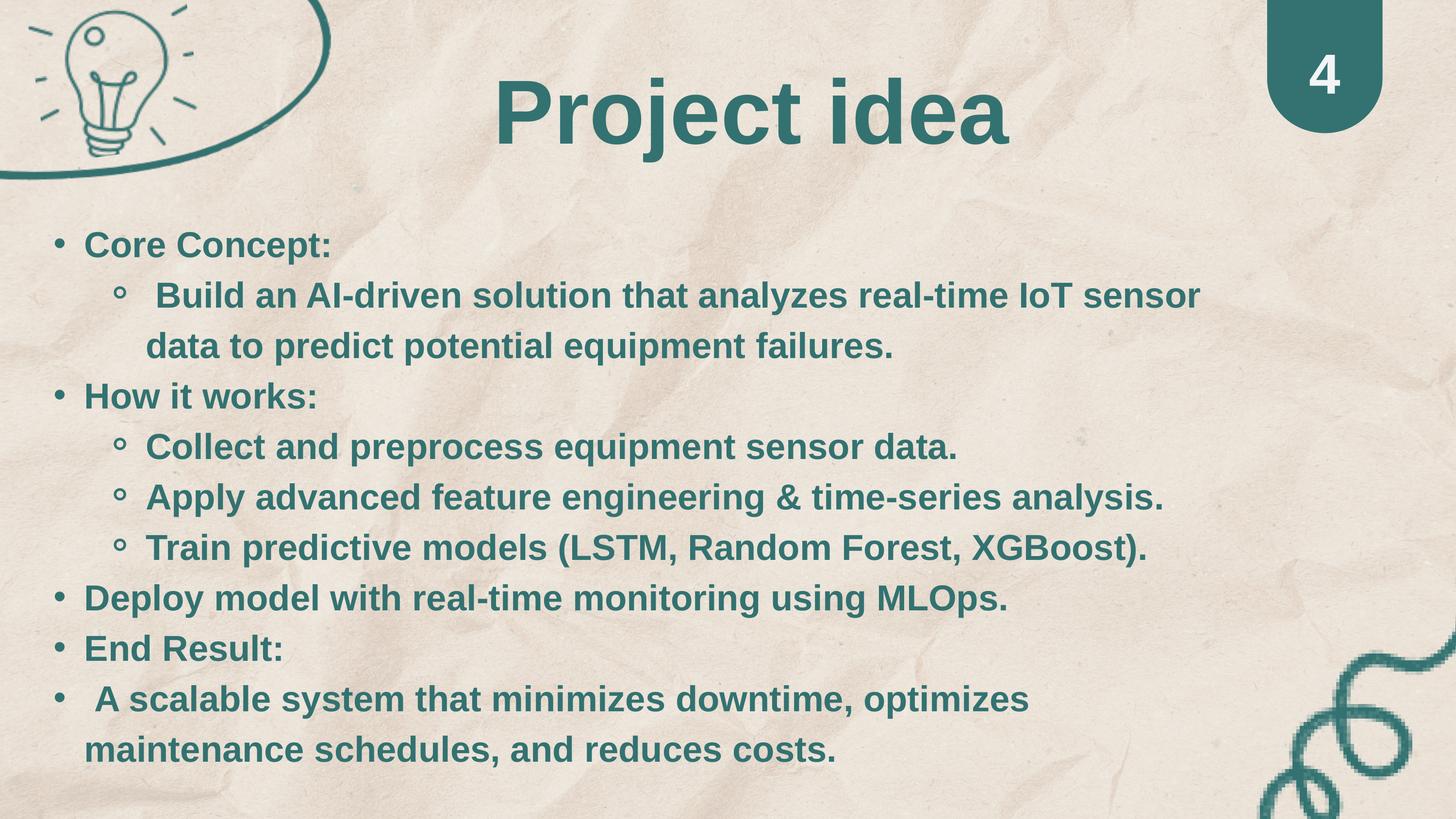

4

Project idea
Core Concept:
 Build an AI-driven solution that analyzes real-time IoT sensor data to predict potential equipment failures.
How it works:
Collect and preprocess equipment sensor data.
Apply advanced feature engineering & time-series analysis.
Train predictive models (LSTM, Random Forest, XGBoost).
Deploy model with real-time monitoring using MLOps.
End Result:
 A scalable system that minimizes downtime, optimizes maintenance schedules, and reduces costs.